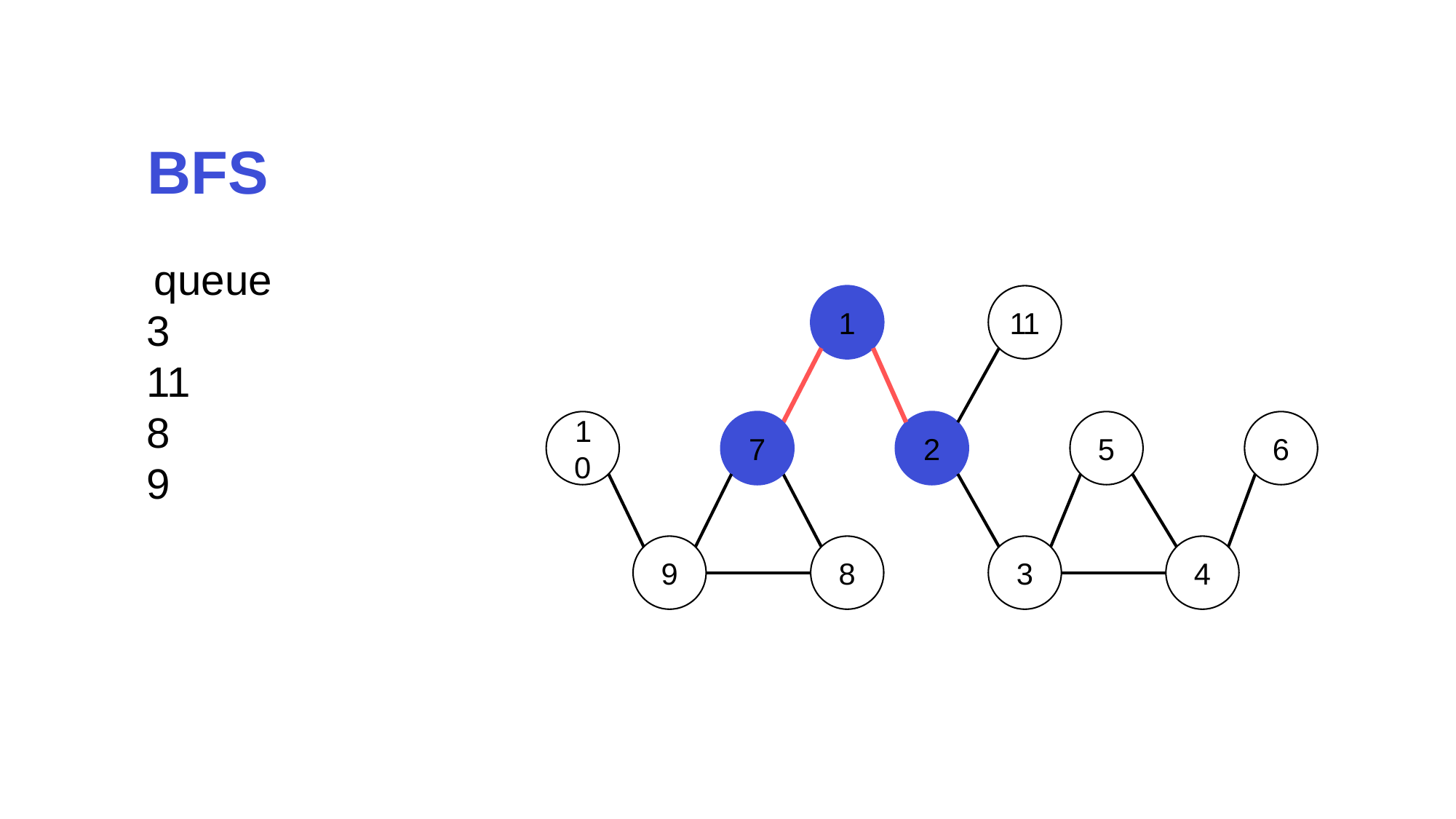

BFS
 queue
3
11
8
9
1
11
10
7
2
5
6
9
8
3
4